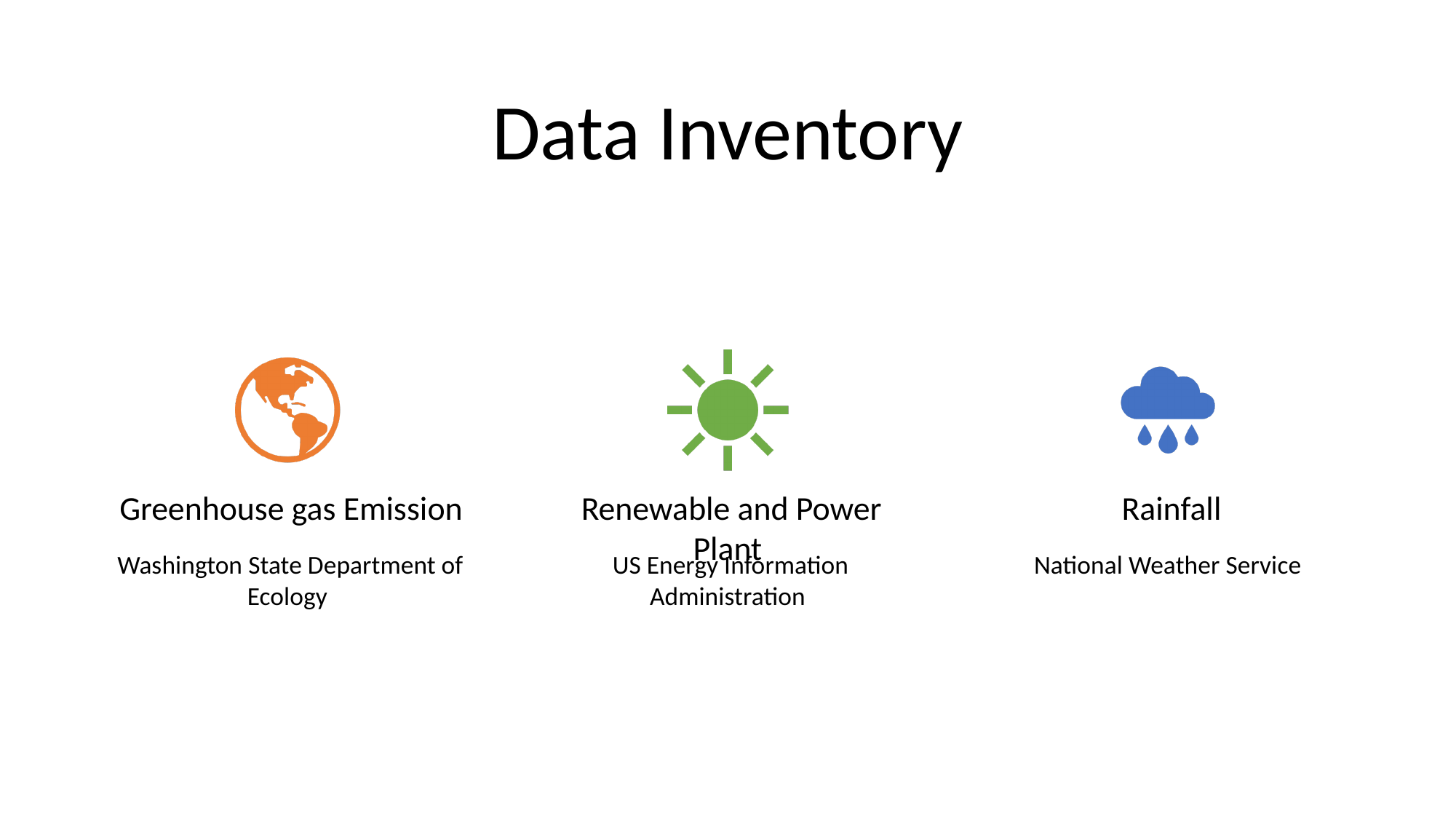

# Data Inventory
 Greenhouse gas Emission
 Washington State Department of Ecology
 Renewable and Power Plant
 US Energy Information Administration
 Rainfall
 National Weather Service